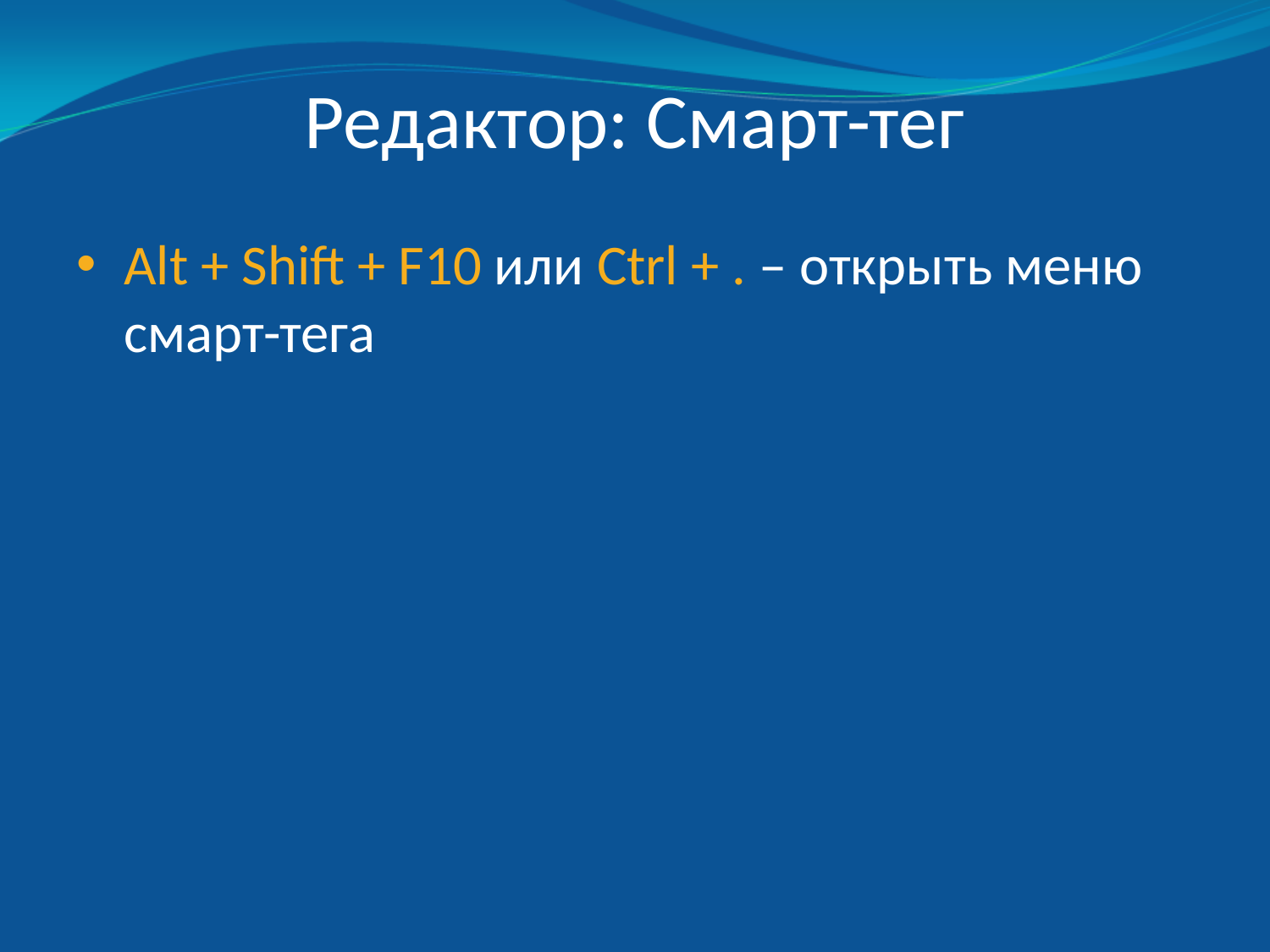

# Редактор: Смарт-тег
Alt + Shift + F10 или Ctrl + . – открыть меню смарт-тега